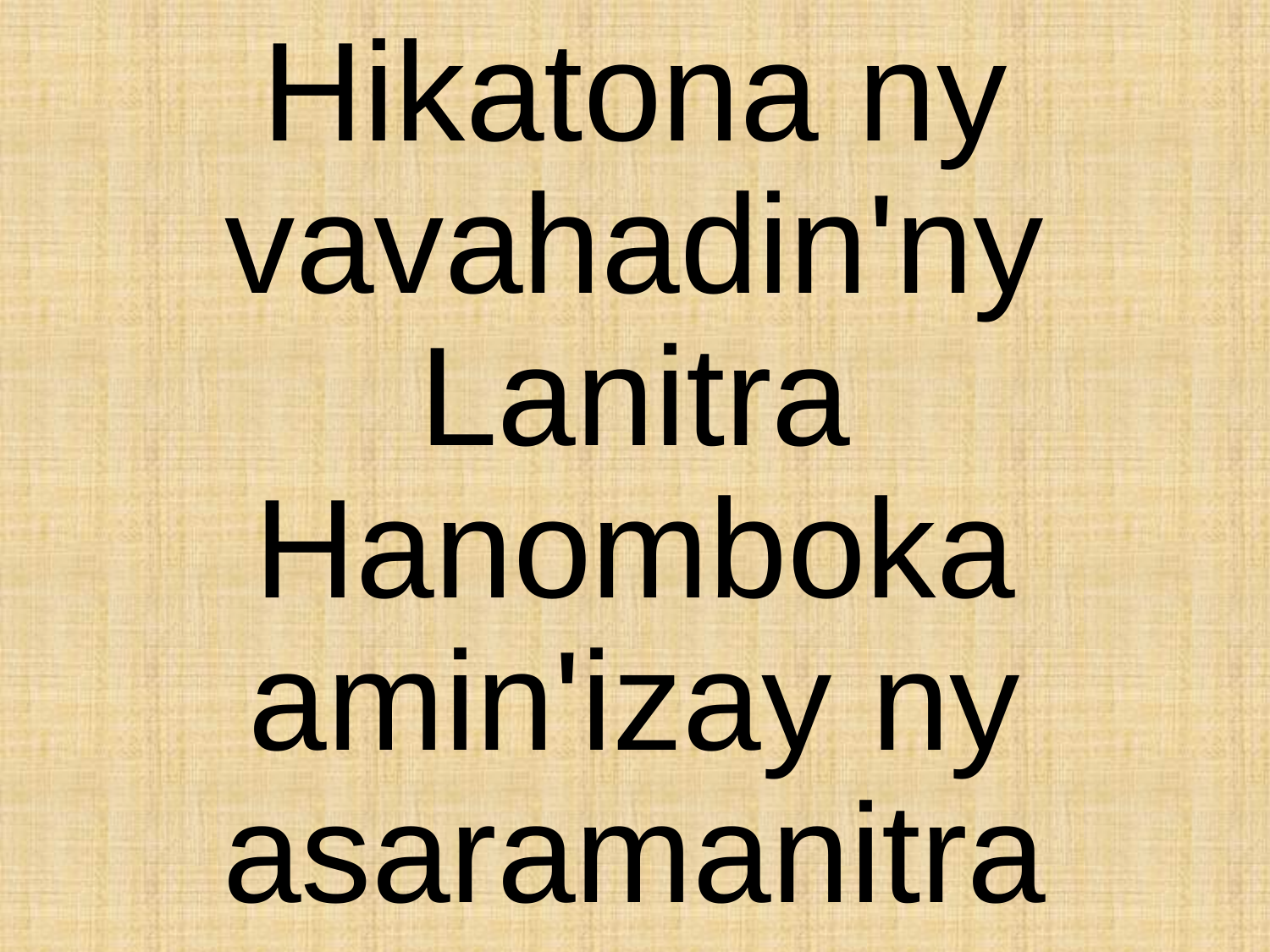

# Hikatona ny vavahadin'ny Lanitra Hanomboka amin'izay ny asaramanitra